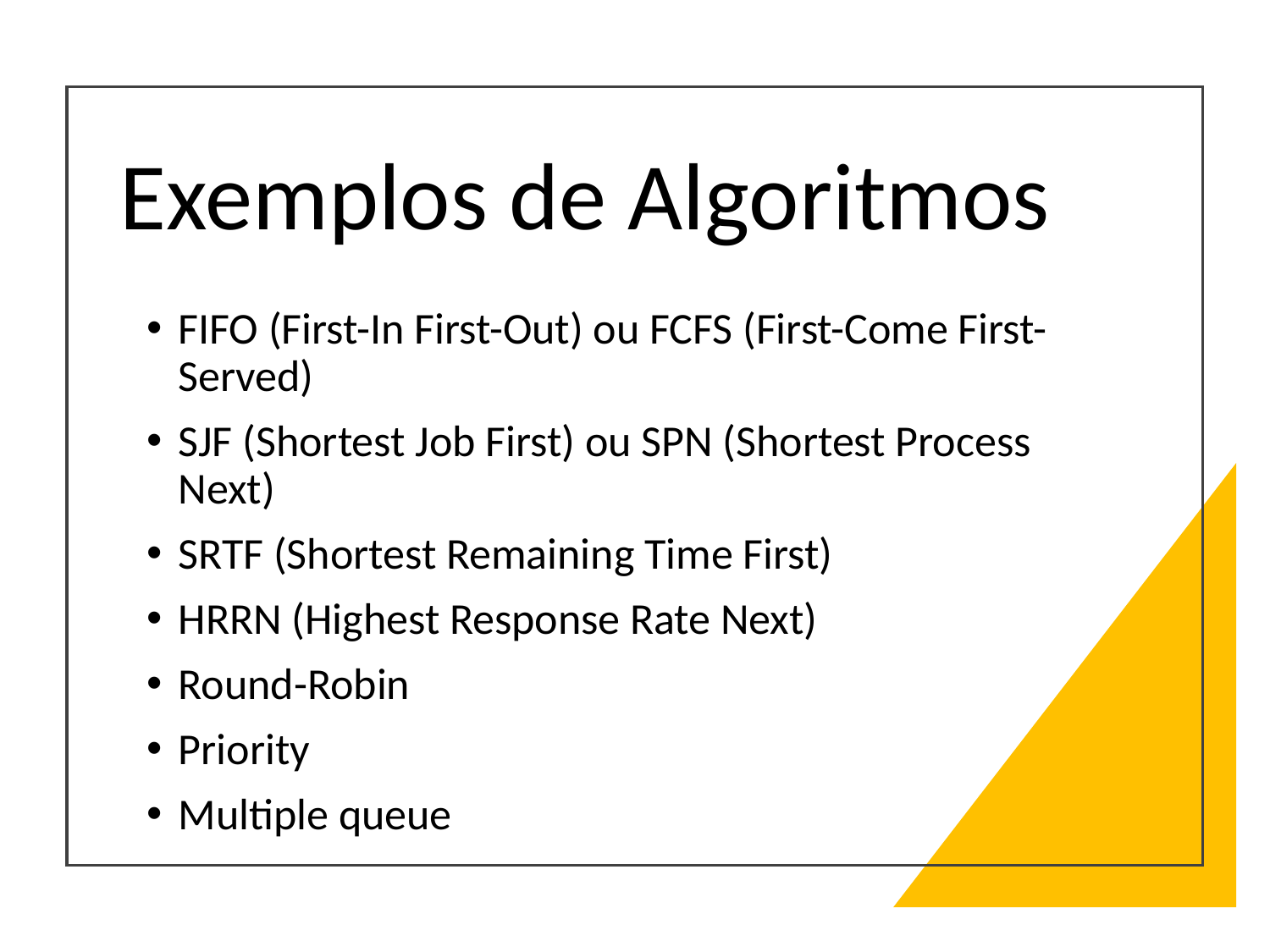

# Exemplos de Algoritmos
FIFO (First-In First-Out) ou FCFS (First-Come First-Served)
SJF (Shortest Job First) ou SPN (Shortest Process Next)
SRTF (Shortest Remaining Time First)
HRRN (Highest Response Rate Next)
Round-Robin
Priority
Multiple queue